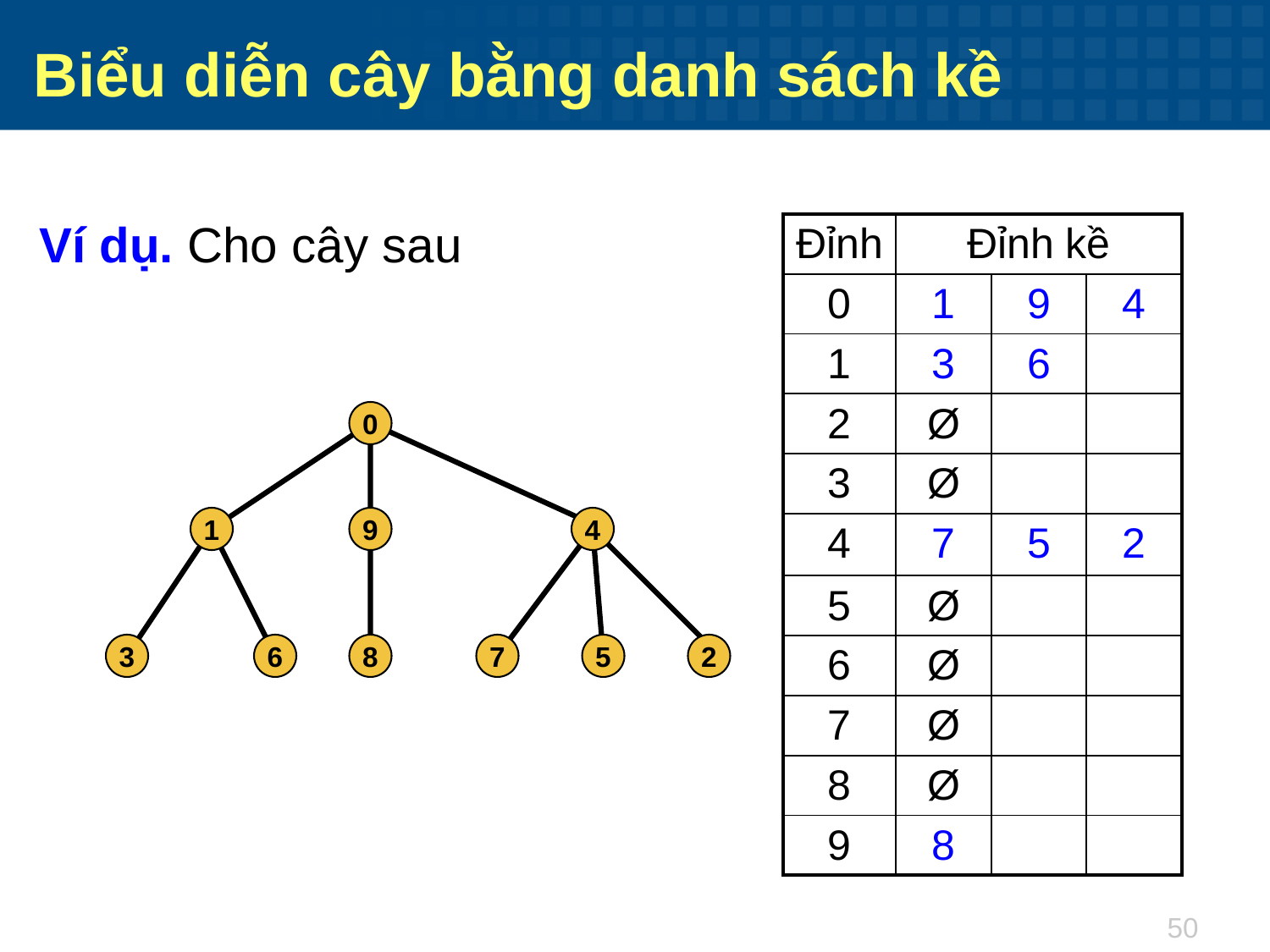

Biểu diễn cây bằng danh sách kề
Ví dụ. Cho cây sau
| Đỉnh | Đỉnh kề |  |  |
| --- | --- | --- | --- |
| 0 | 1 | 9 | 4 |
| 1 | 3 | 6 |  |
| 2 | Ø |  |  |
| 3 | Ø |  |  |
| 4 | 7 | 5 | 2 |
| 5 | Ø |  |  |
| 6 | Ø |  |  |
| 7 | Ø |  |  |
| 8 | Ø |  |  |
| 9 | 8 |  |  |
0

1
9
4

3
6
8
7
5
2